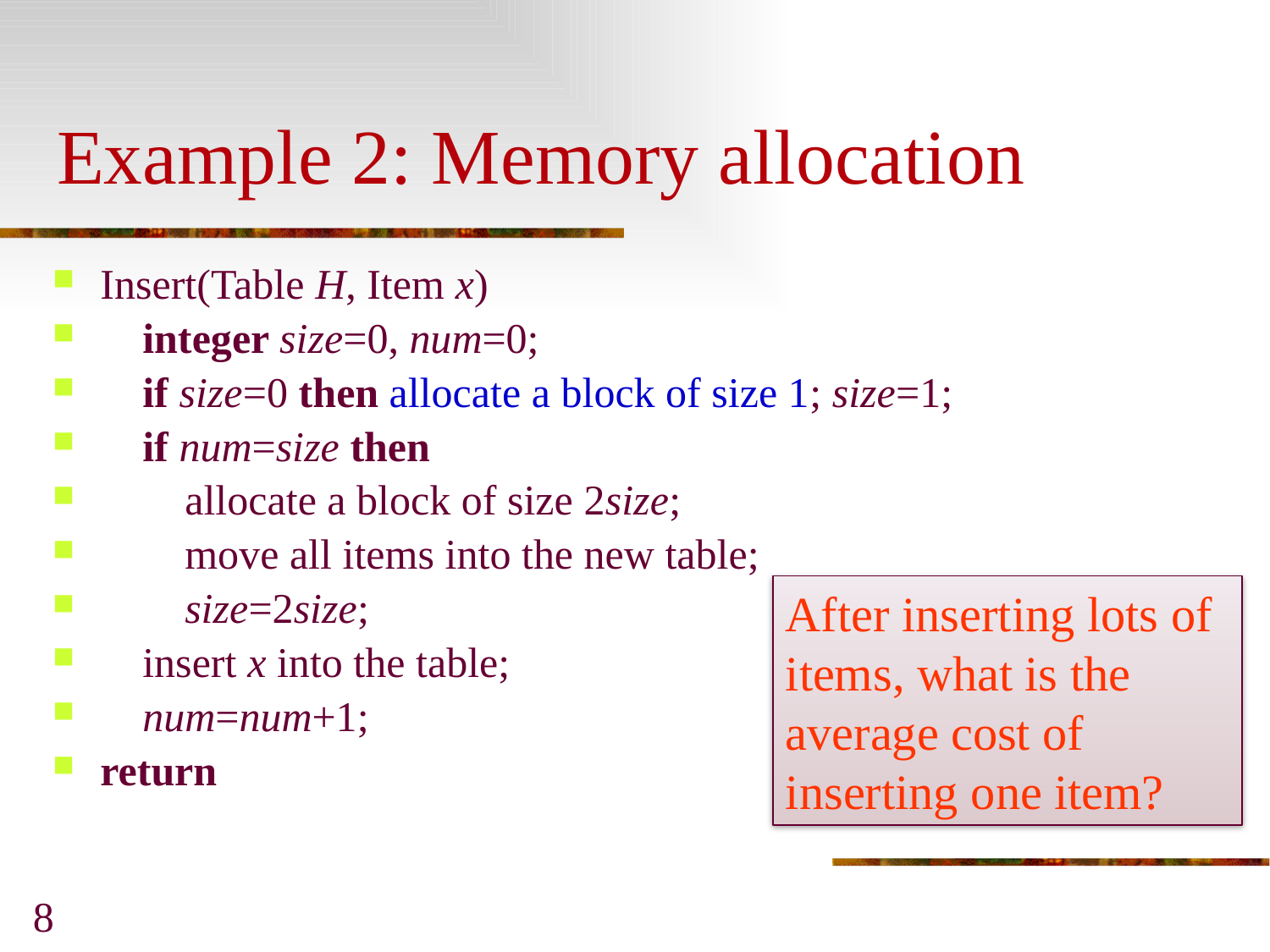

Example 2: Memory allocation
Insert(Table H, Item x)
    integer size=0, num=0;
    if size=0 then allocate a block of size 1; size=1;
    if num=size then
        allocate a block of size 2size;
        move all items into the new table;
        size=2size;
    insert x into the table;
    num=num+1;
return
After inserting lots of items, what is the average cost of inserting one item?
8